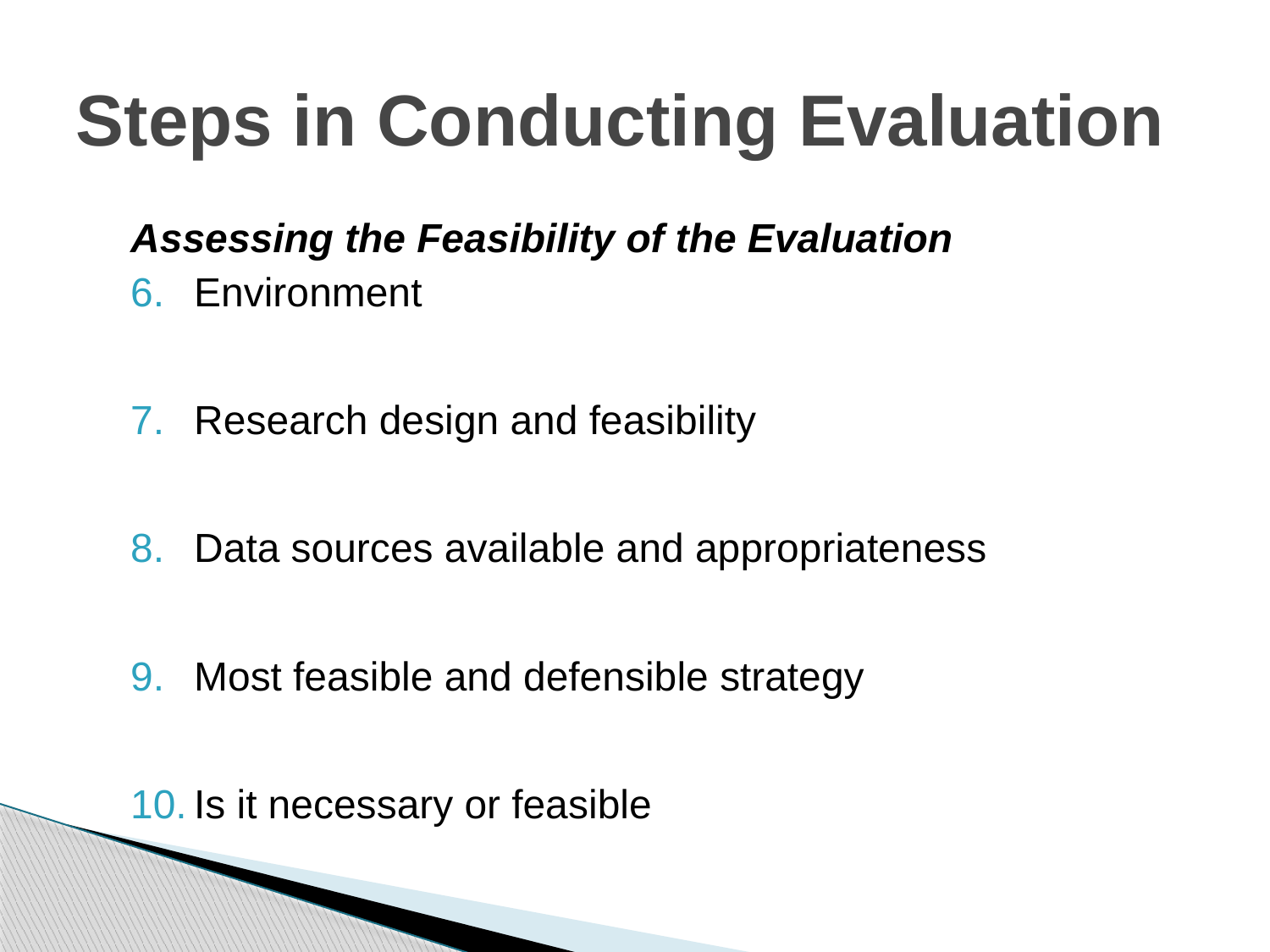

# Steps in Conducting Evaluation
Assessing the Feasibility of the Evaluation
Environment

Research design and feasibility

Data sources available and appropriateness

Most feasible and defensible strategy

Is it necessary or feasible